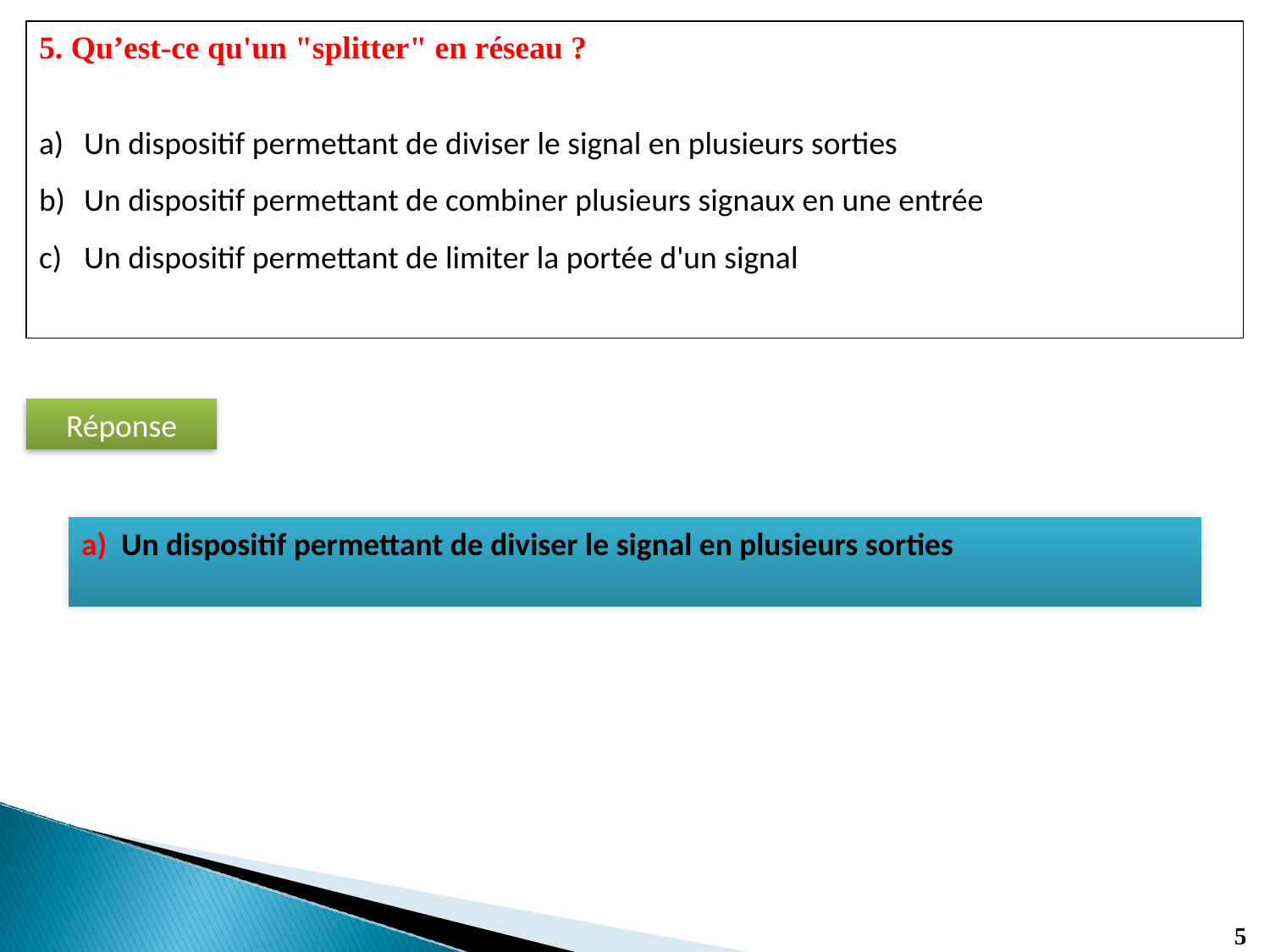

5. Qu’est-ce qu'un "splitter" en réseau ?

Un dispositif permettant de diviser le signal en plusieurs sorties
Un dispositif permettant de combiner plusieurs signaux en une entrée
Un dispositif permettant de limiter la portée d'un signal

Réponse
a)  Un dispositif permettant de diviser le signal en plusieurs sorties

5